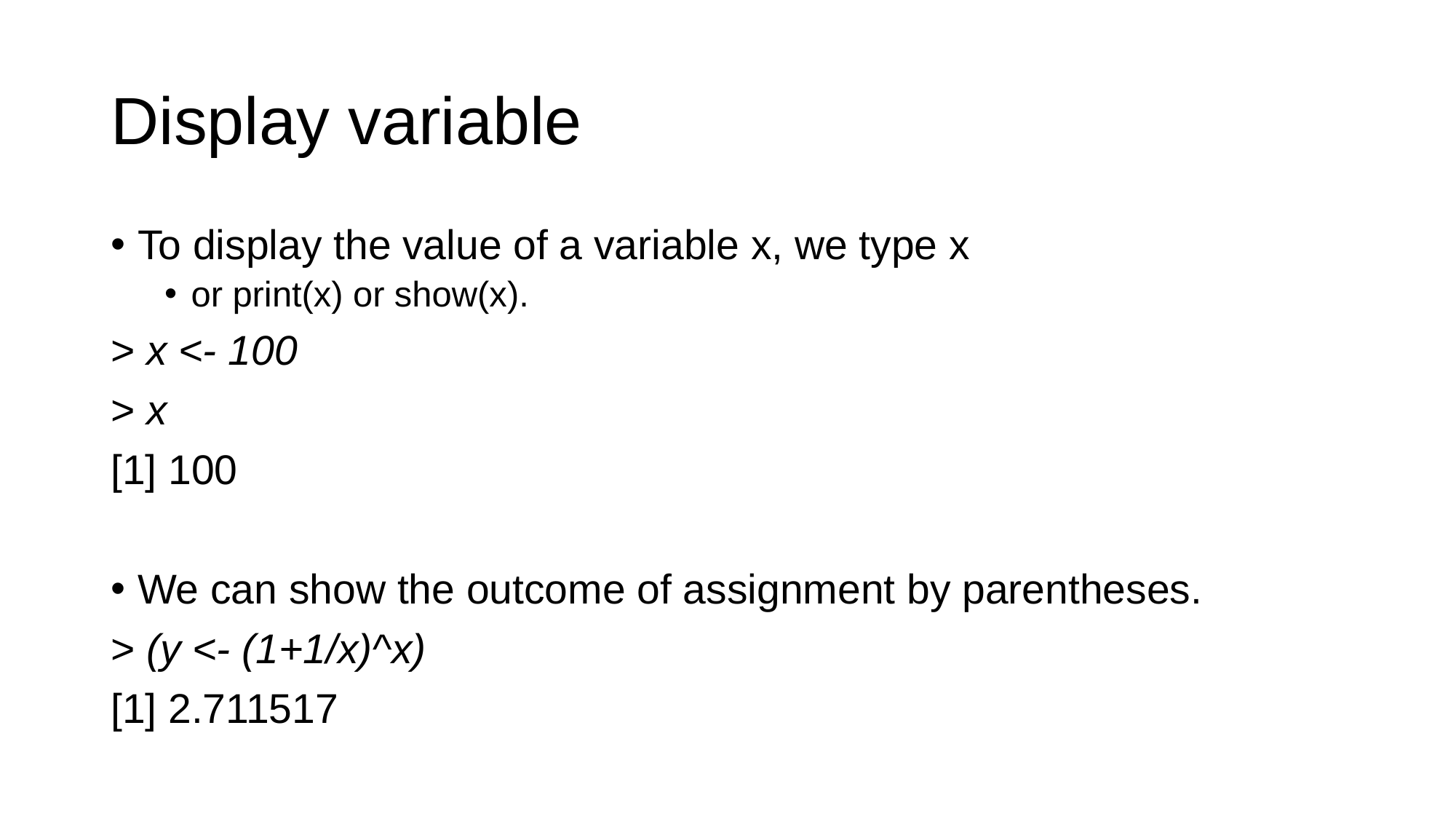

# Display variable
To display the value of a variable x, we type x
or print(x) or show(x).
> x <- 100
> x
[1] 100

We can show the outcome of assignment by parentheses.
> (y <- (1+1/x)^x)
[1] 2.711517